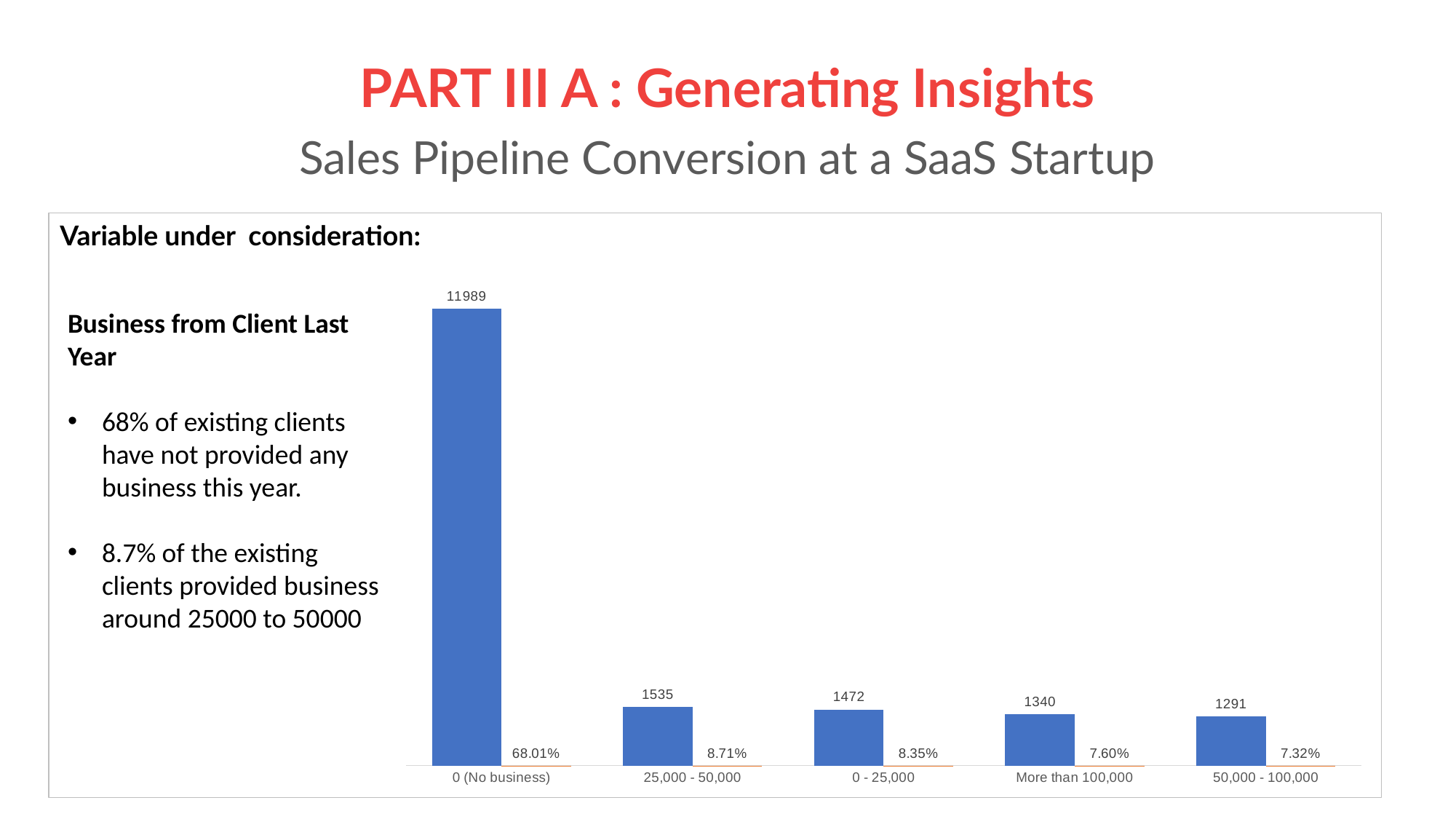

# PART III A : Generating Insights Sales Pipeline Conversion at a SaaS Startup
Variable under  consideration:

### Chart

| Category | Sum of Opportunity Status  | % of Opportunity Status |
|---|---|---|
| 0 (No business) | 11989.0 | 0.6801497702388382 |
| 25,000 - 50,000 | 1535.0 | 0.0870823169002099 |
| 0 - 25,000 | 1472.0 | 0.08350825438248143 |
| More than 100,000 | 1340.0 | 0.07601974244057412 |
| 50,000 - 100,000 | 1291.0 | 0.07323991603789641 |
Business from Client Last Year

68% of existing clients have not provided any business this year.

8.7% of the existing clients provided business around 25000 to 50000